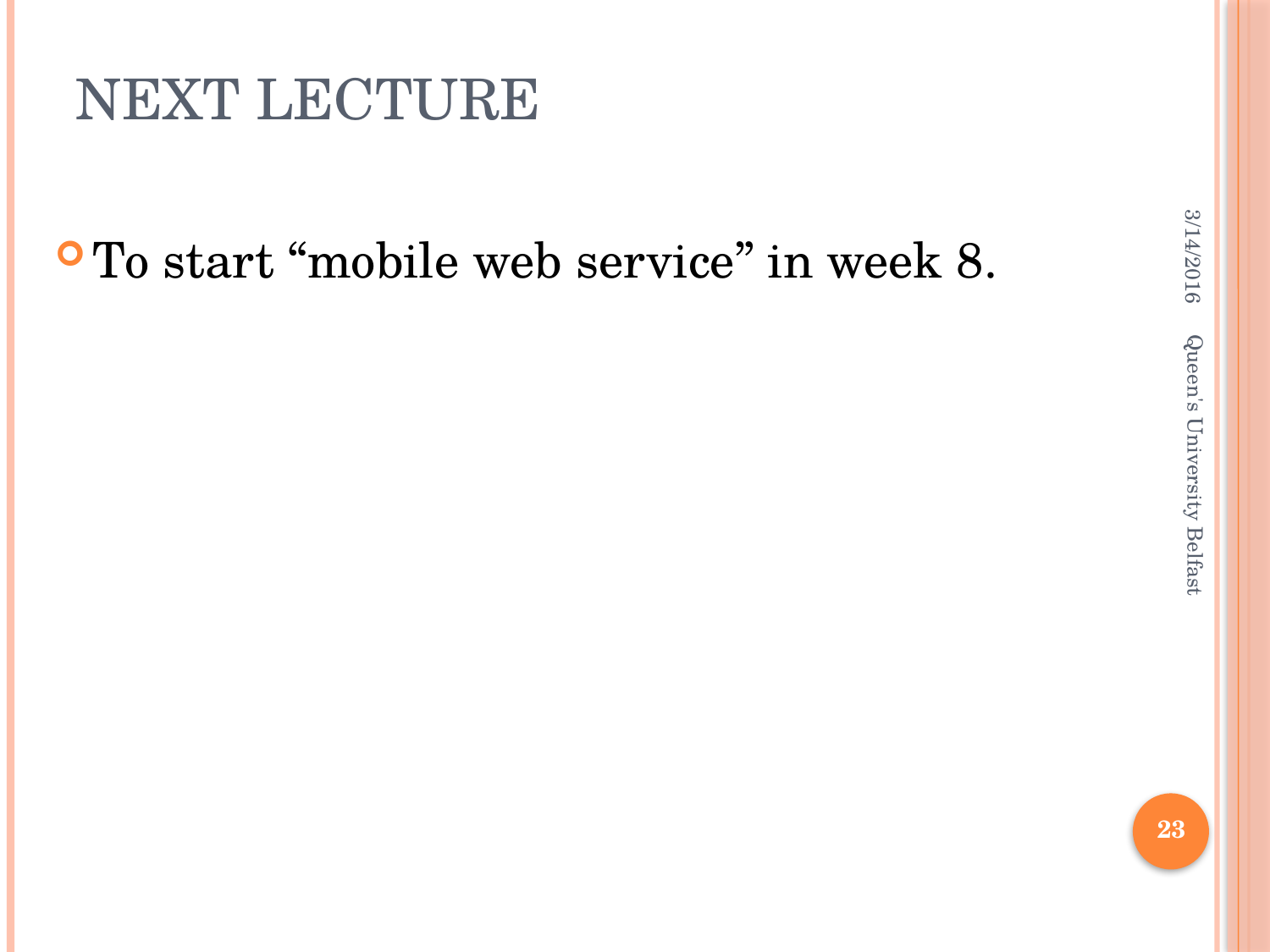

# next lecture
3/14/2016
To start “mobile web service” in week 8.
Queen's University Belfast
23